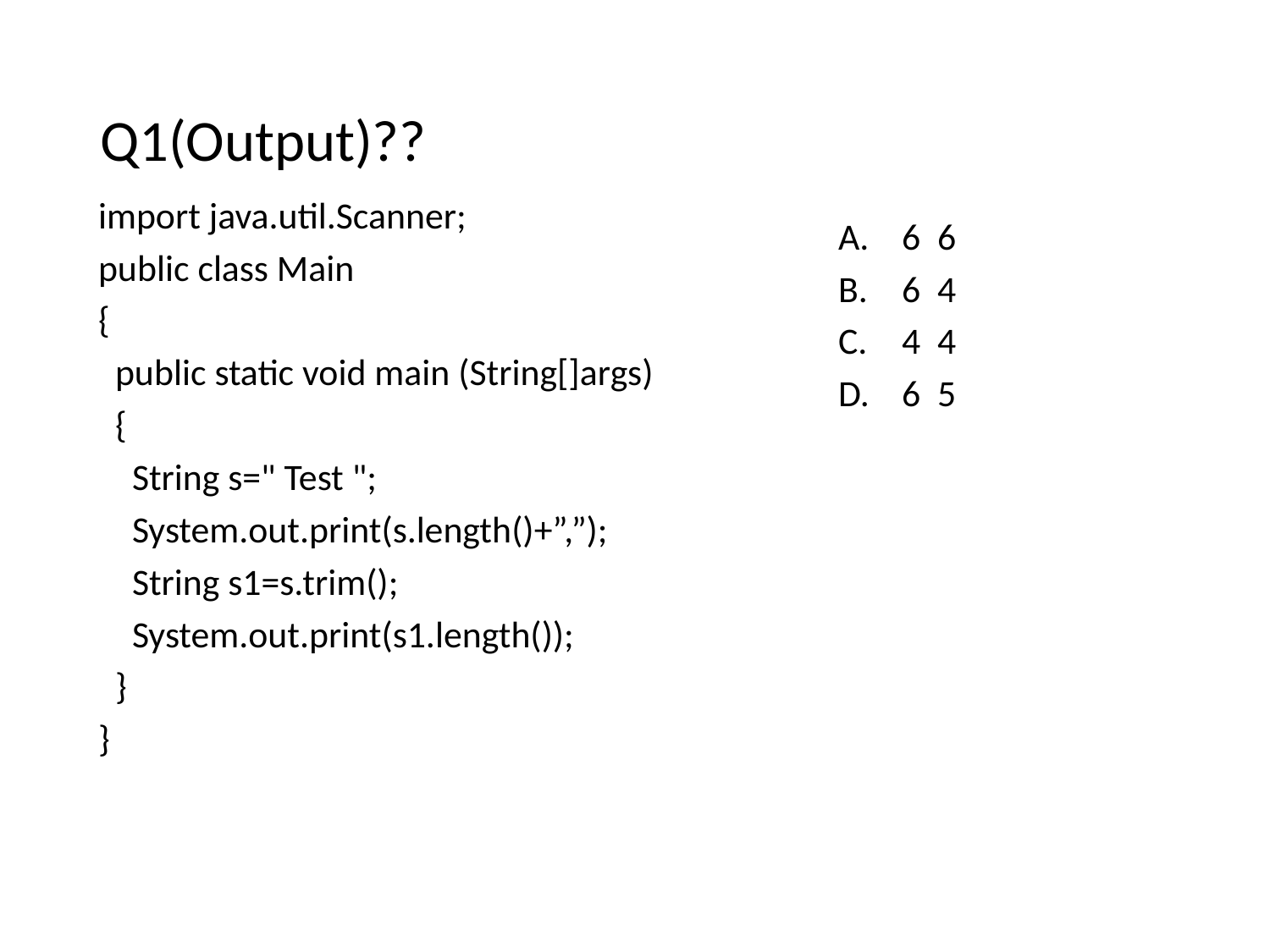

# Q1(Output)??
import java.util.Scanner;
public class Main
{
  public static void main (String[]args)
  {
    String s=" Test ";
    System.out.print(s.length()+”,”);
    String s1=s.trim();
    System.out.print(s1.length());
  }
}

6  6
6  4
4  4
6  5